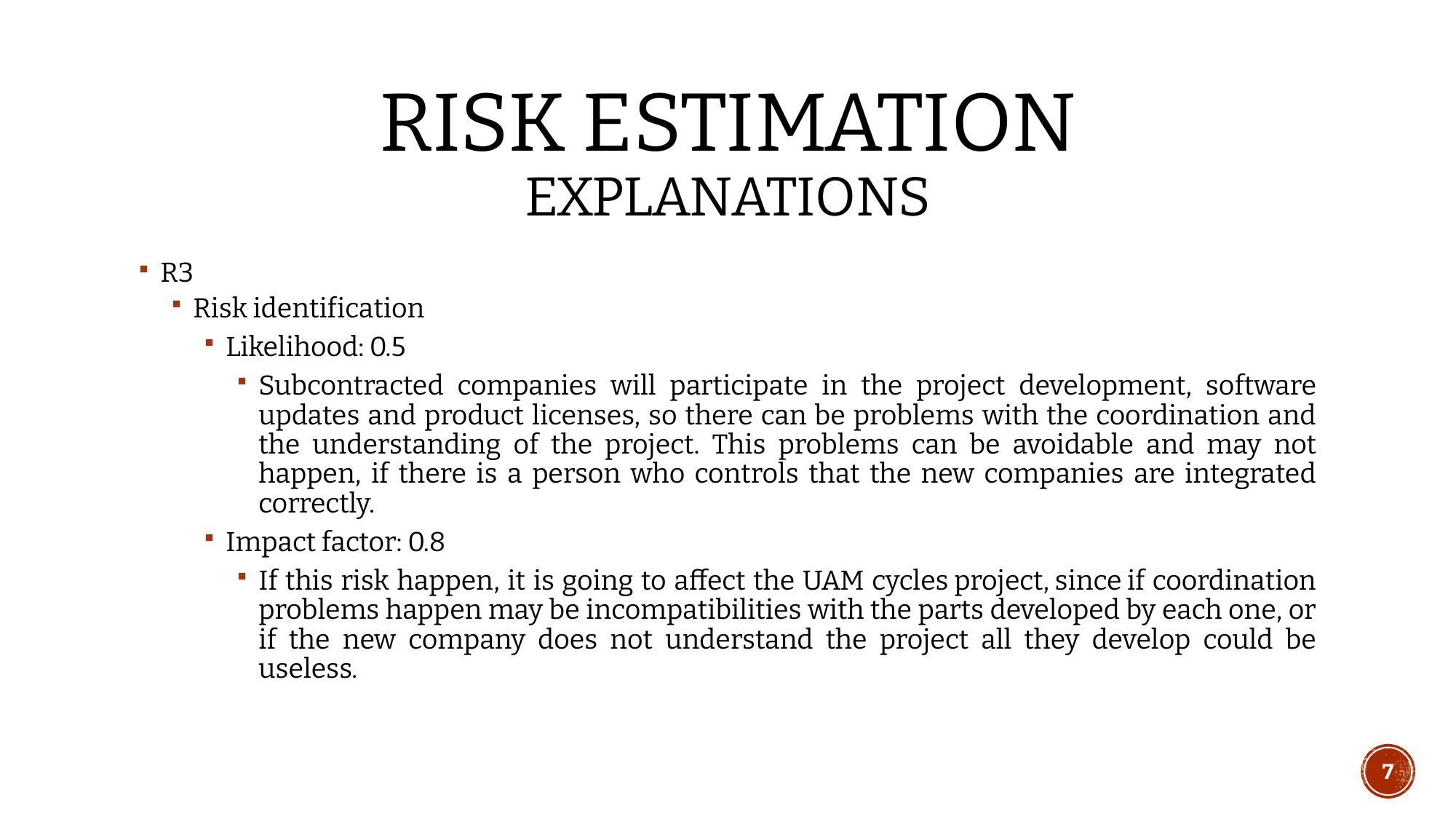

# RISK ESTIMATION explanations
R3
Risk identification
Likelihood: 0.5
Subcontracted companies will participate in the project development, software updates and product licenses, so there can be problems with the coordination and the understanding of the project. This problems can be avoidable and may not happen, if there is a person who controls that the new companies are integrated correctly.
Impact factor: 0.8
If this risk happen, it is going to affect the UAM cycles project, since if coordination problems happen may be incompatibilities with the parts developed by each one, or if the new company does not understand the project all they develop could be useless.
7